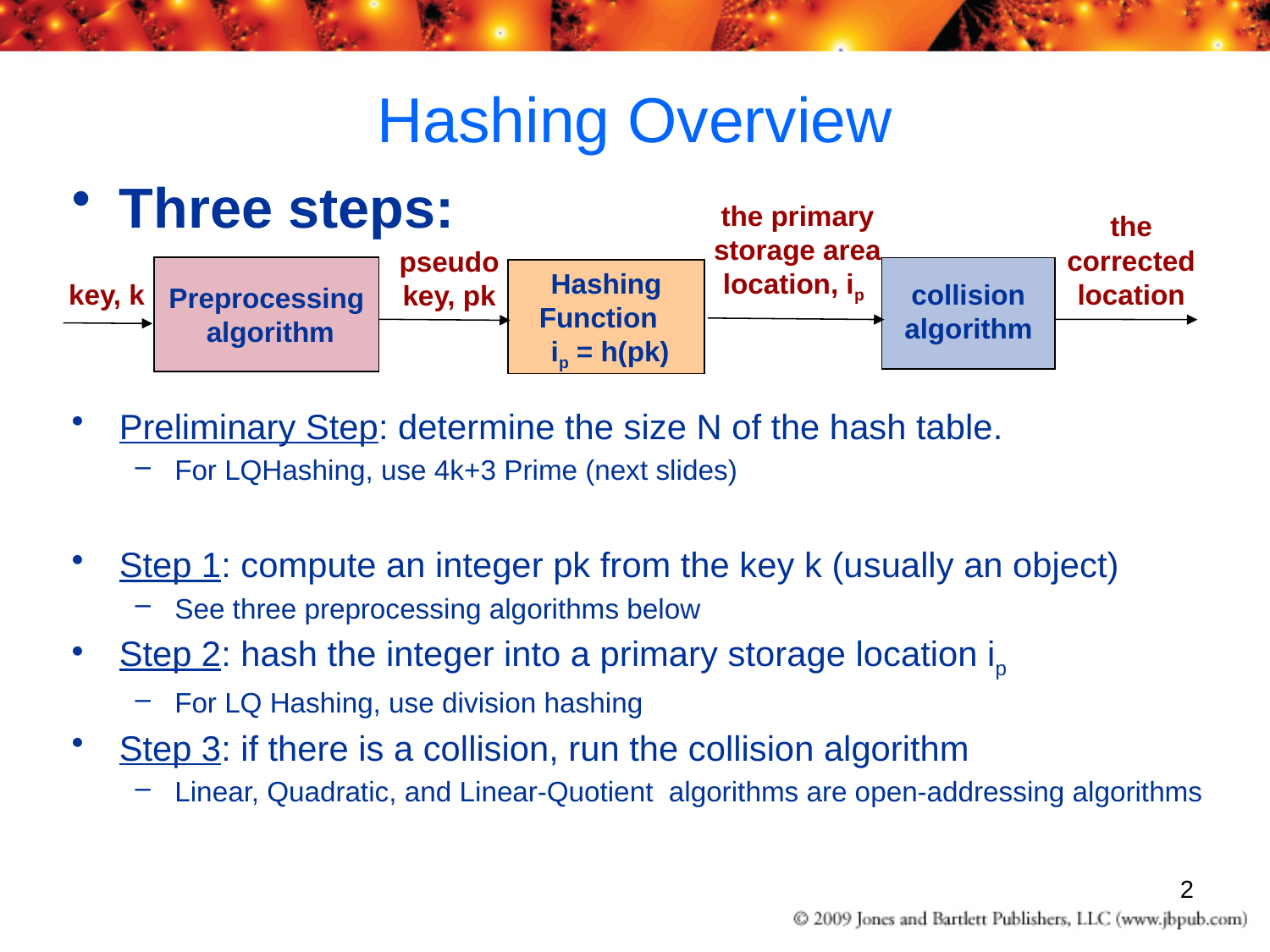

# Hashing Overview
Three steps:

Preliminary Step: determine the size N of the hash table.
For LQHashing, use 4k+3 Prime (next slides)

Step 1: compute an integer pk from the key k (usually an object)
See three preprocessing algorithms below
Step 2: hash the integer into a primary storage location ip
For LQ Hashing, use division hashing
Step 3: if there is a collision, run the collision algorithm
Linear, Quadratic, and Linear-Quotient  algorithms are open-addressing algorithms

the primary storage area location, ip
the corrected location
pseudo key, pk

Preprocessing
 algorithm

collision algorithm
Hashing Function
 ip = h(pk)
 key, k

2